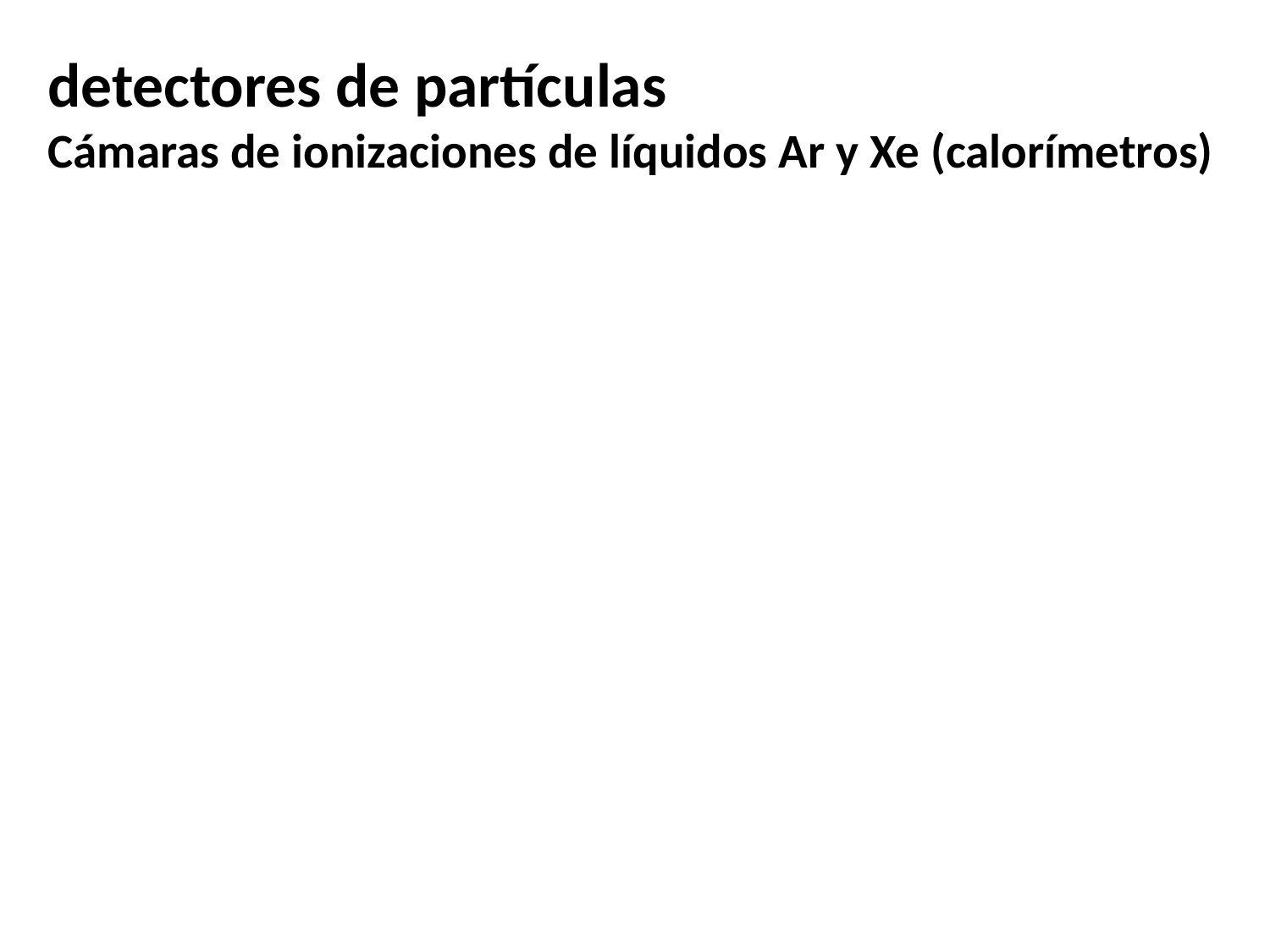

# detectores de partículas Cámaras de ionizaciones de líquidos Ar y Xe (calorímetros)